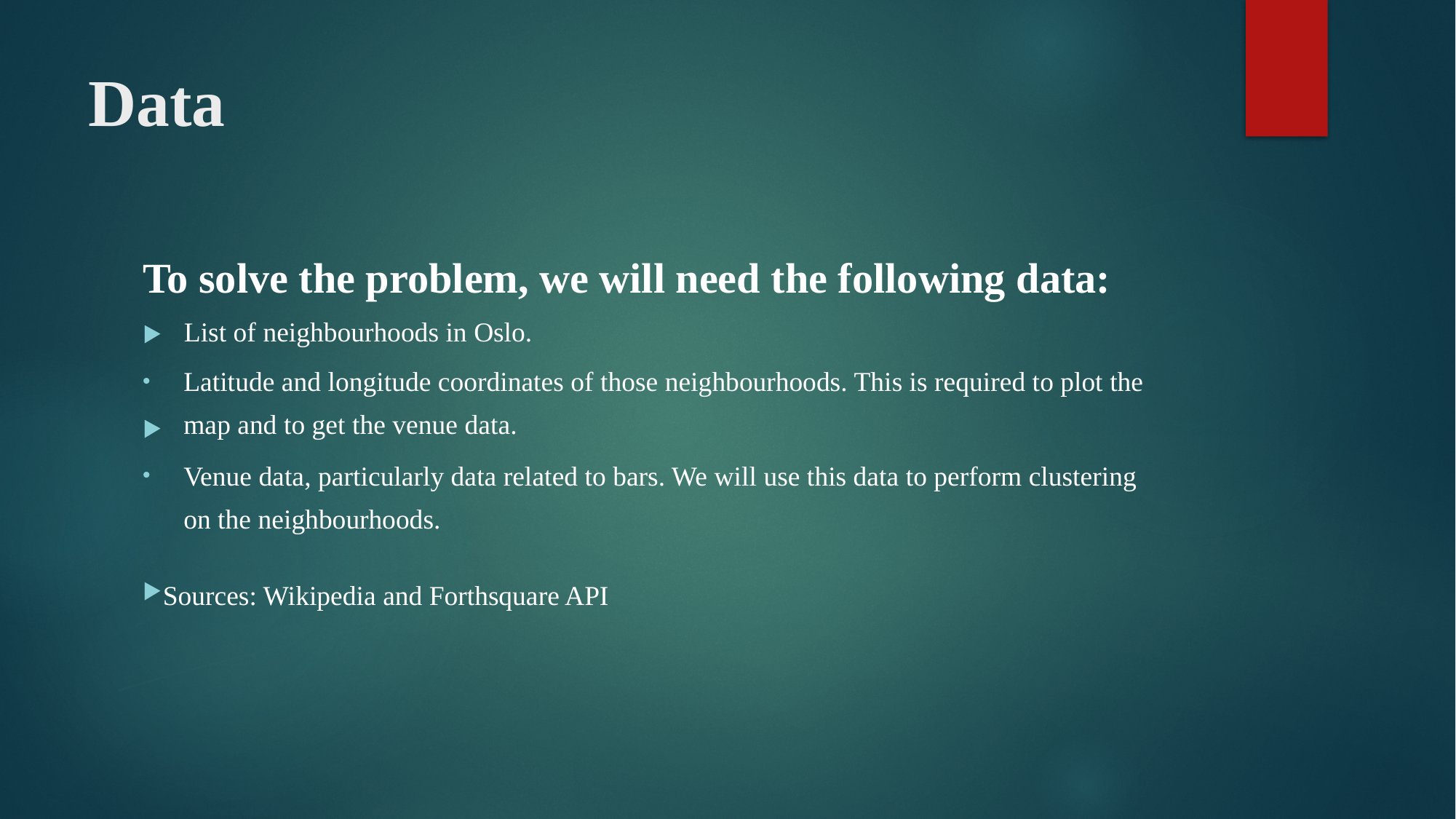

# Data
To solve the problem, we will need the following data:
      List of neighbourhoods in Oslo.

Latitude and longitude coordinates of those neighbourhoods. This is required to plot the map and to get the venue data.

Venue data, particularly data related to bars. We will use this data to perform clustering on the neighbourhoods.

Sources: Wikipedia and Forthsquare API